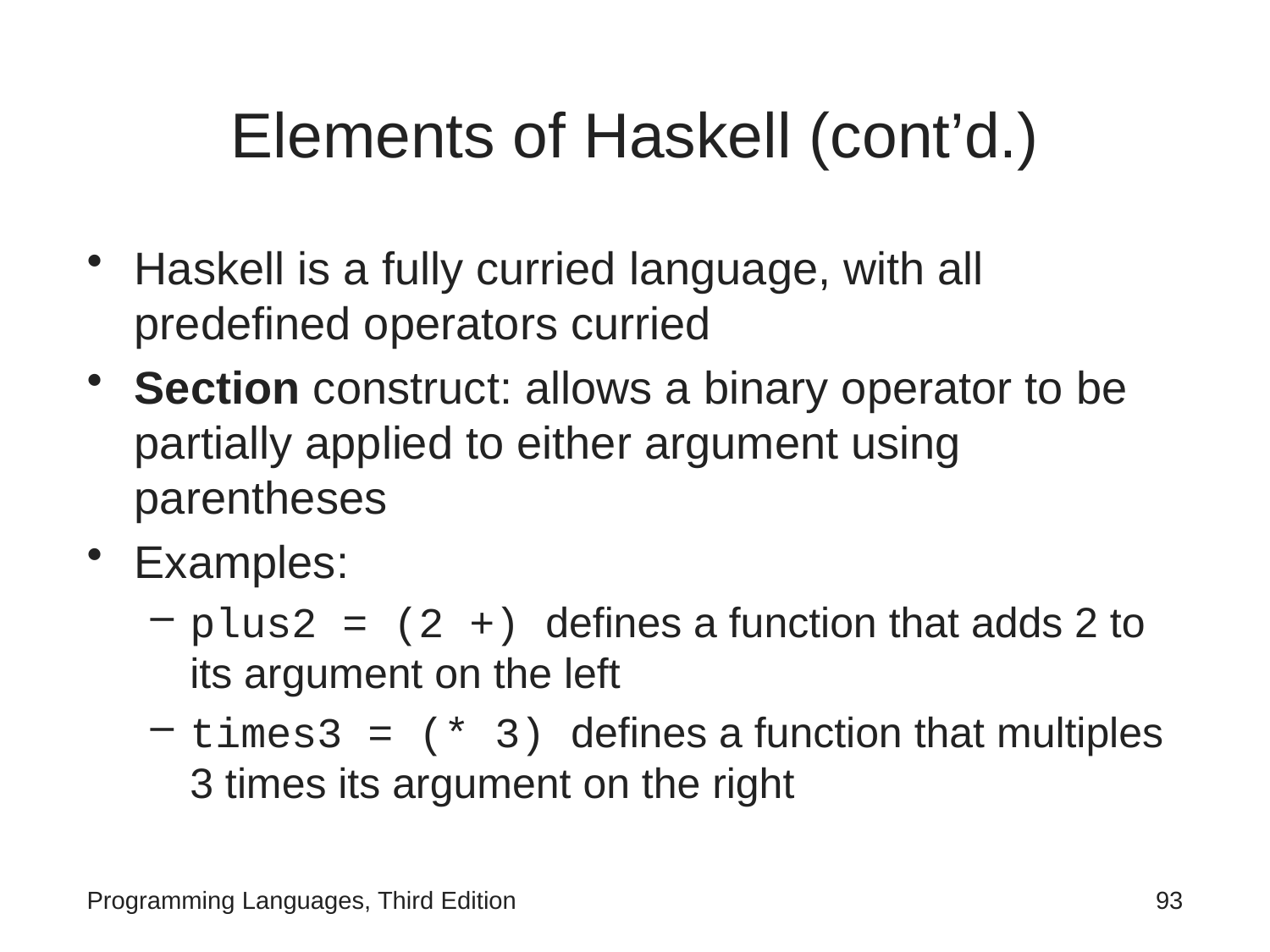

# Elements of Haskell (cont’d.)
Haskell is a fully curried language, with all predefined operators curried
Section construct: allows a binary operator to be partially applied to either argument using parentheses
Examples:
plus2 = (2 +) defines a function that adds 2 to its argument on the left
times3 = (* 3) defines a function that multiples 3 times its argument on the right
Programming Languages, Third Edition
93